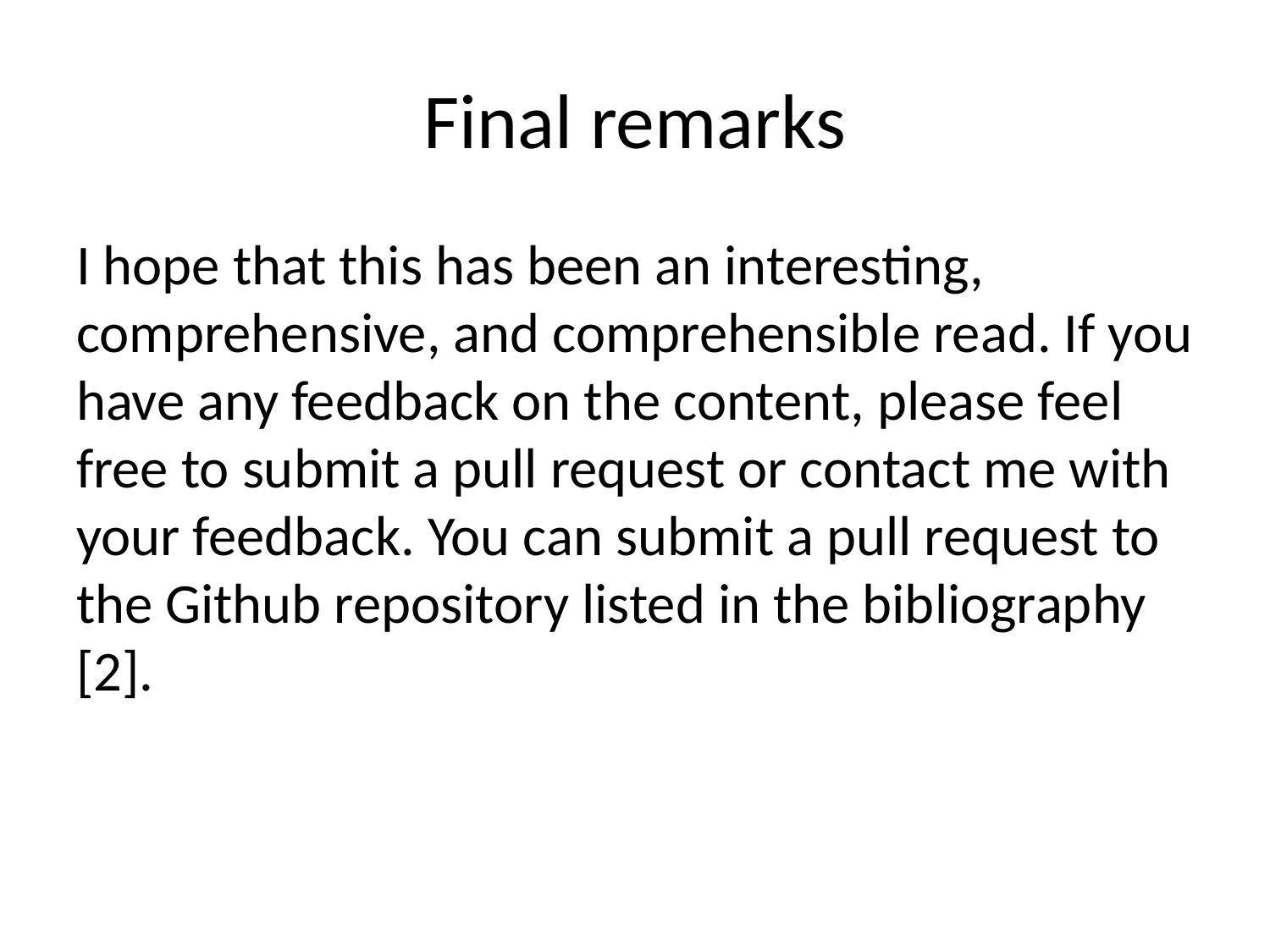

# Final remarks
I hope that this has been an interesting, comprehensive, and comprehensible read. If you have any feedback on the content, please feel free to submit a pull request or contact me with your feedback. You can submit a pull request to the Github repository listed in the bibliography [2].